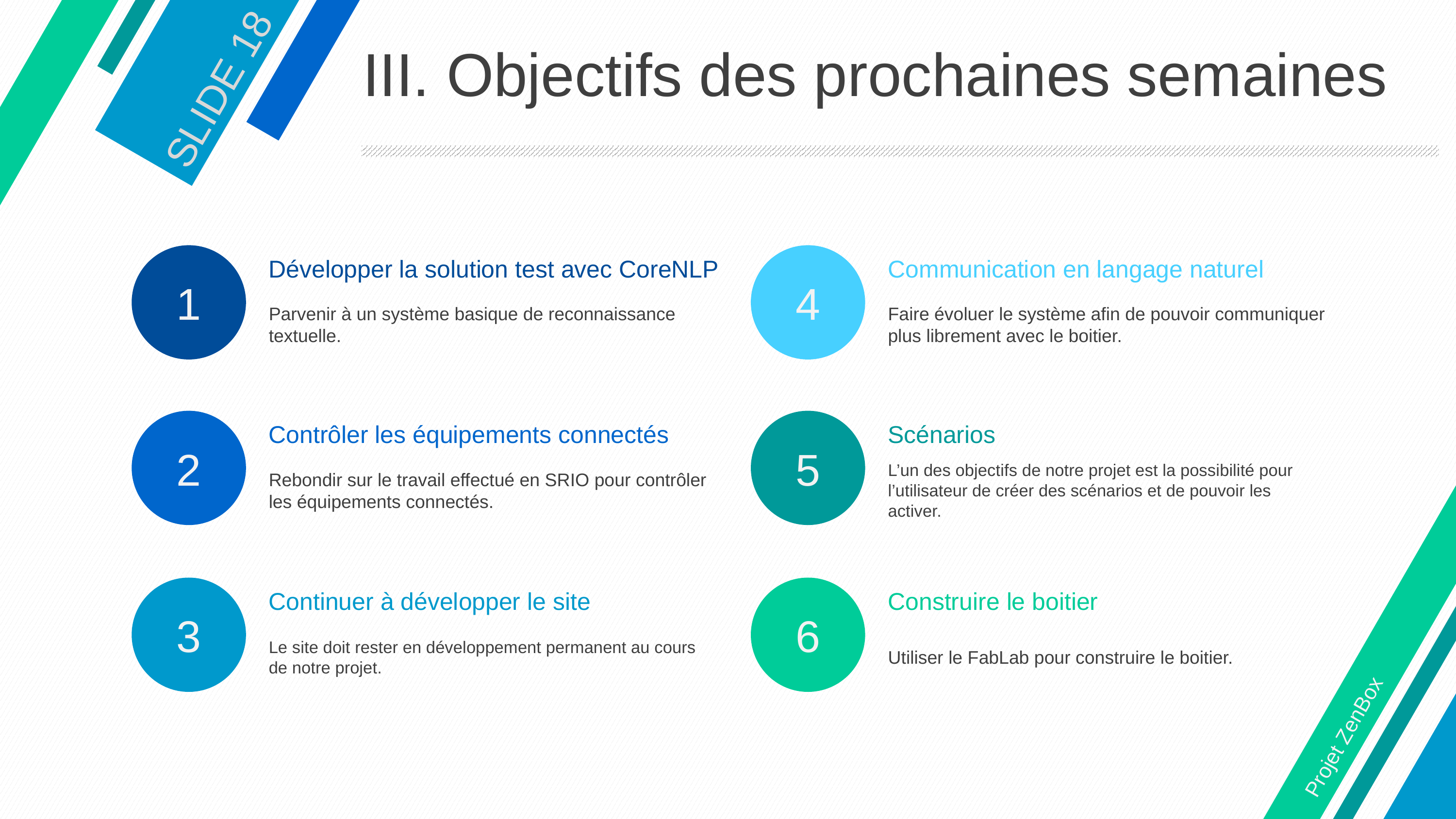

# III. Objectifs des prochaines semaines
SLIDE 18
Développer la solution test avec CoreNLP
Communication en langage naturel
Parvenir à un système basique de reconnaissance textuelle.
Faire évoluer le système afin de pouvoir communiquer plus librement avec le boitier.
Contrôler les équipements connectés
Scénarios
Rebondir sur le travail effectué en SRIO pour contrôler les équipements connectés.
L’un des objectifs de notre projet est la possibilité pour l’utilisateur de créer des scénarios et de pouvoir les activer.
Continuer à développer le site
Construire le boitier
Projet ZenBox
Le site doit rester en développement permanent au cours de notre projet.
Utiliser le FabLab pour construire le boitier.